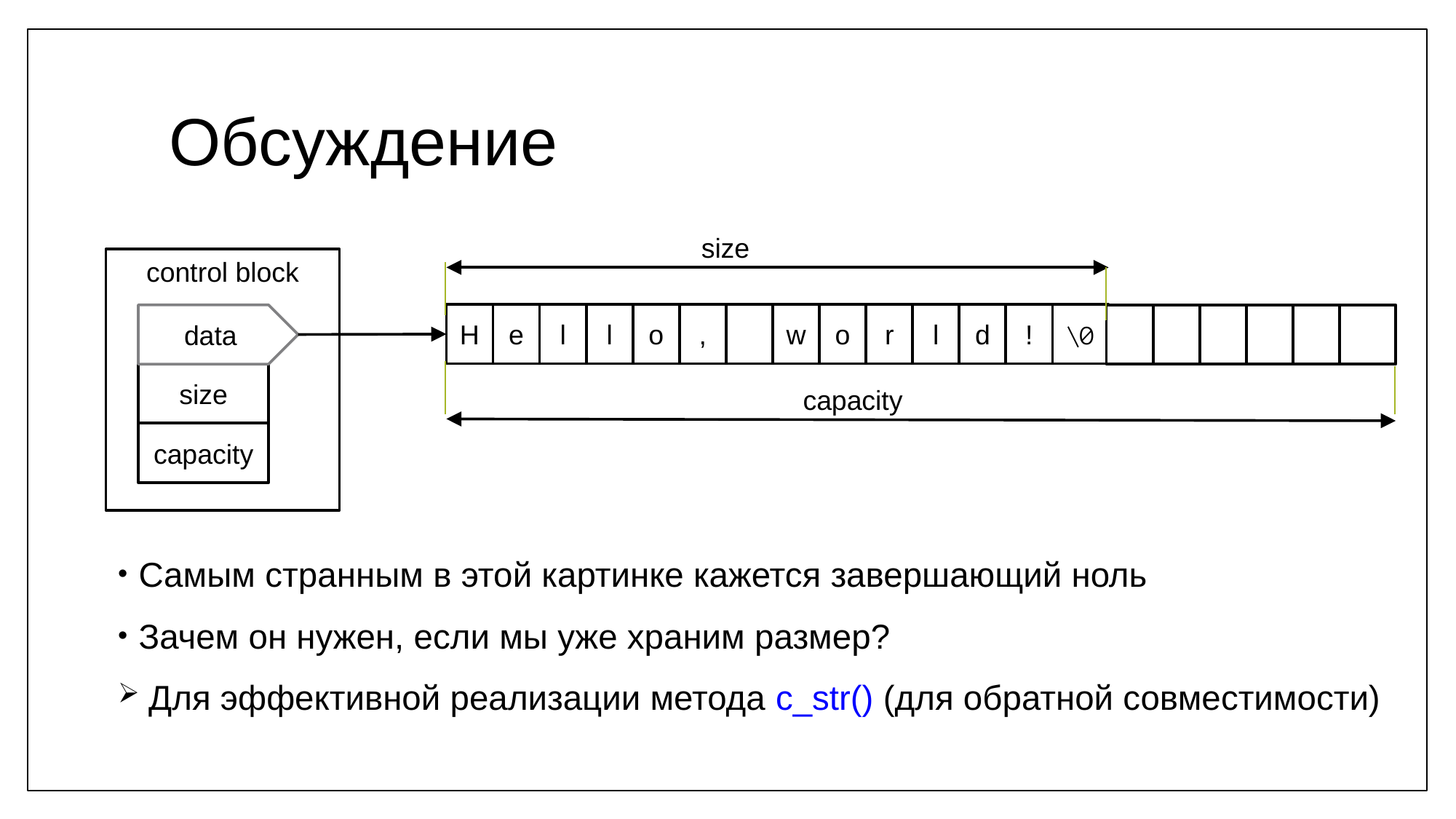

# Обсуждение
size
control block
H
e
l
l
o
,

w
o
r
l
d
!
\0
data

size
capacity
capacity
Самым странным в этой картинке кажется завершающий ноль
Зачем он нужен, если мы уже храним размер?
 Для эффективной реализации метода c_str() (для обратной совместимости)